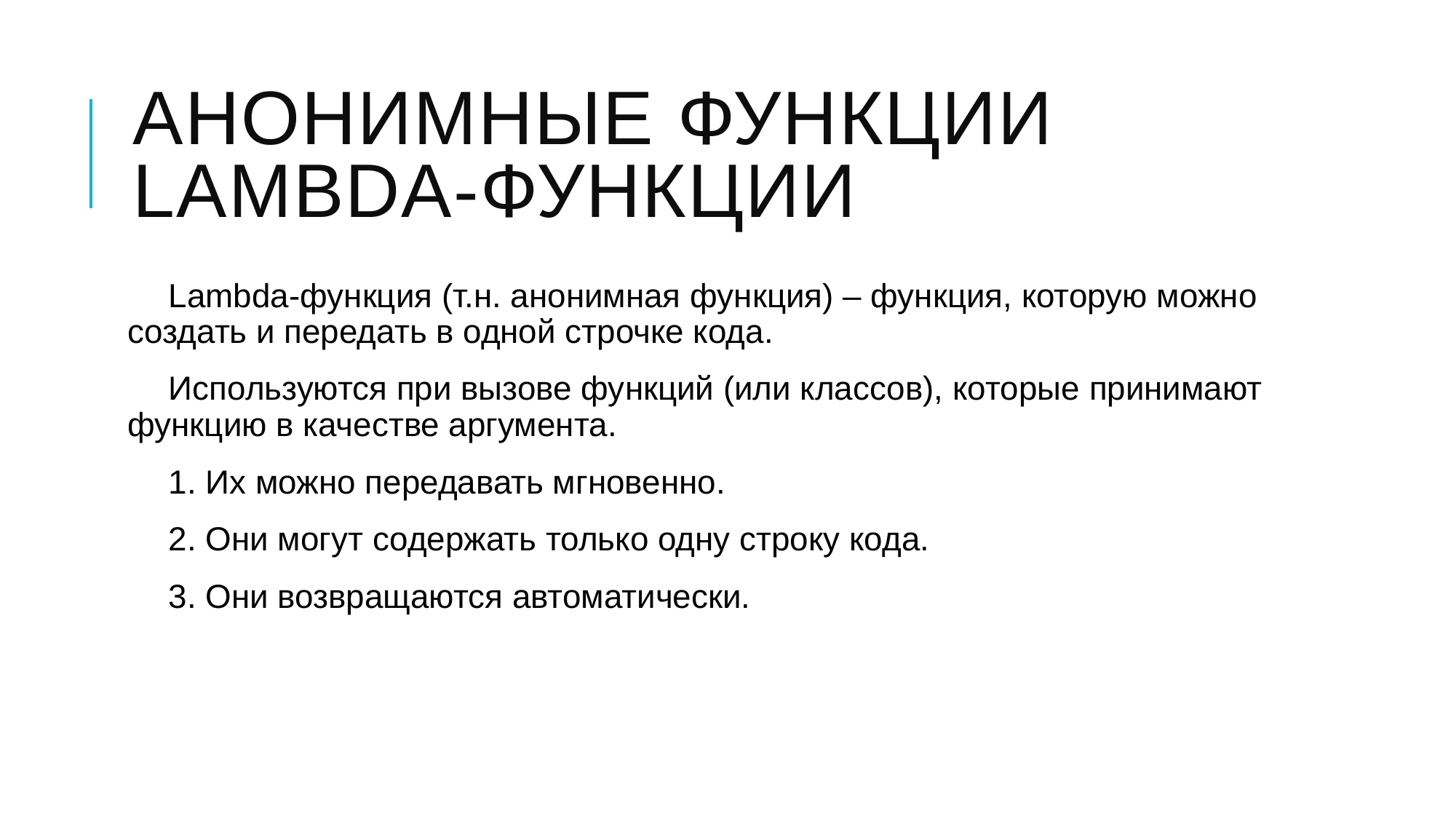

# Анонимные функции Lambda-функции
Lambda-функция (т.н. анонимная функция) – функция, которую можно создать и передать в одной строчке кода.
Используются при вызове функций (или классов), которые принимают функцию в качестве аргумента.
1. Их можно передавать мгновенно.
2. Они могут содержать только одну строку кода.
3. Они возвращаются автоматически.